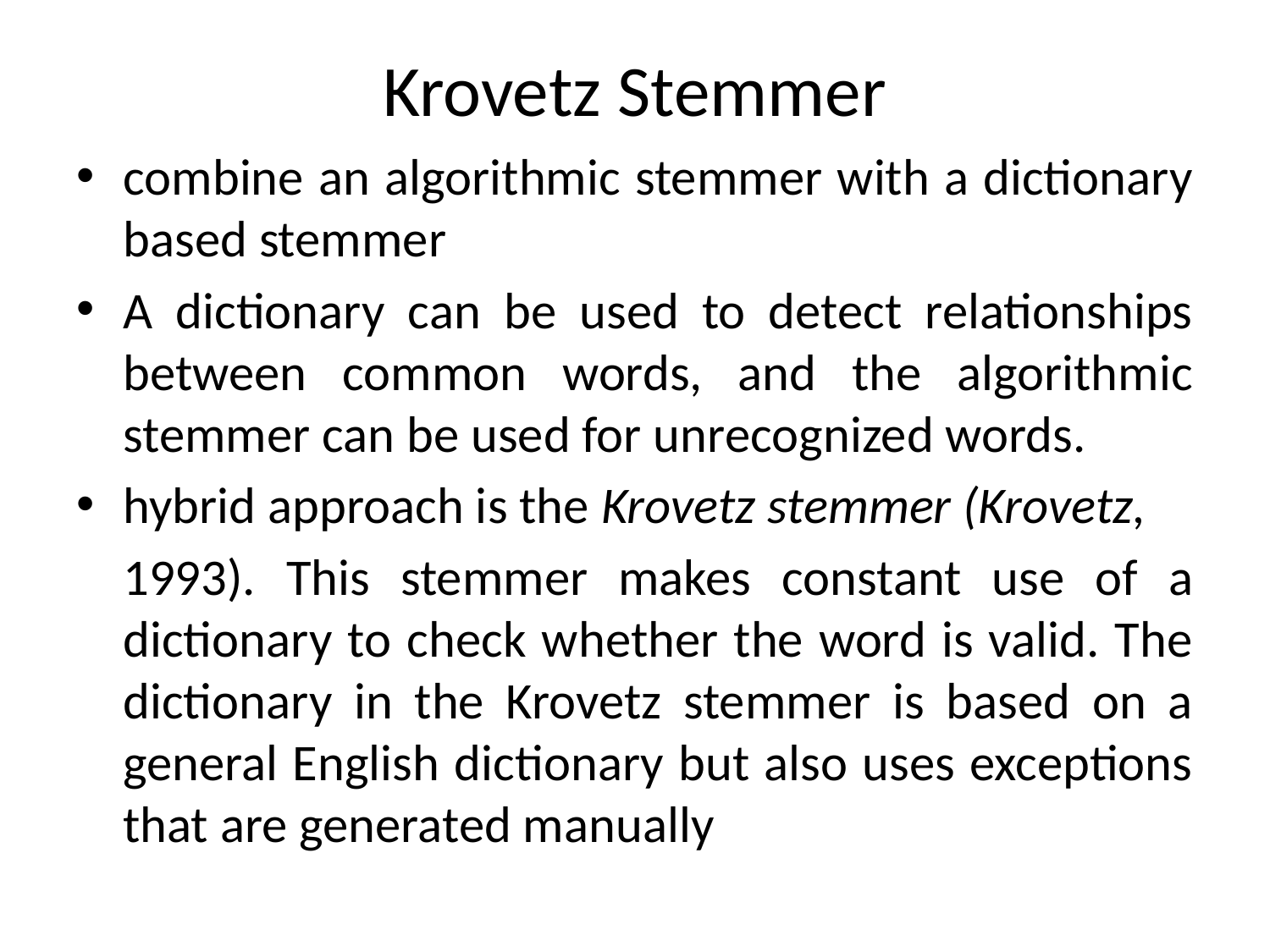

# Krovetz Stemmer
combine an algorithmic stemmer with a dictionary based stemmer
A dictionary can be used to detect relationships between common words, and the algorithmic stemmer can be used for unrecognized words.
hybrid approach is the Krovetz stemmer (Krovetz,
	1993). This stemmer makes constant use of a dictionary to check whether the word is valid. The dictionary in the Krovetz stemmer is based on a general English dictionary but also uses exceptions that are generated manually